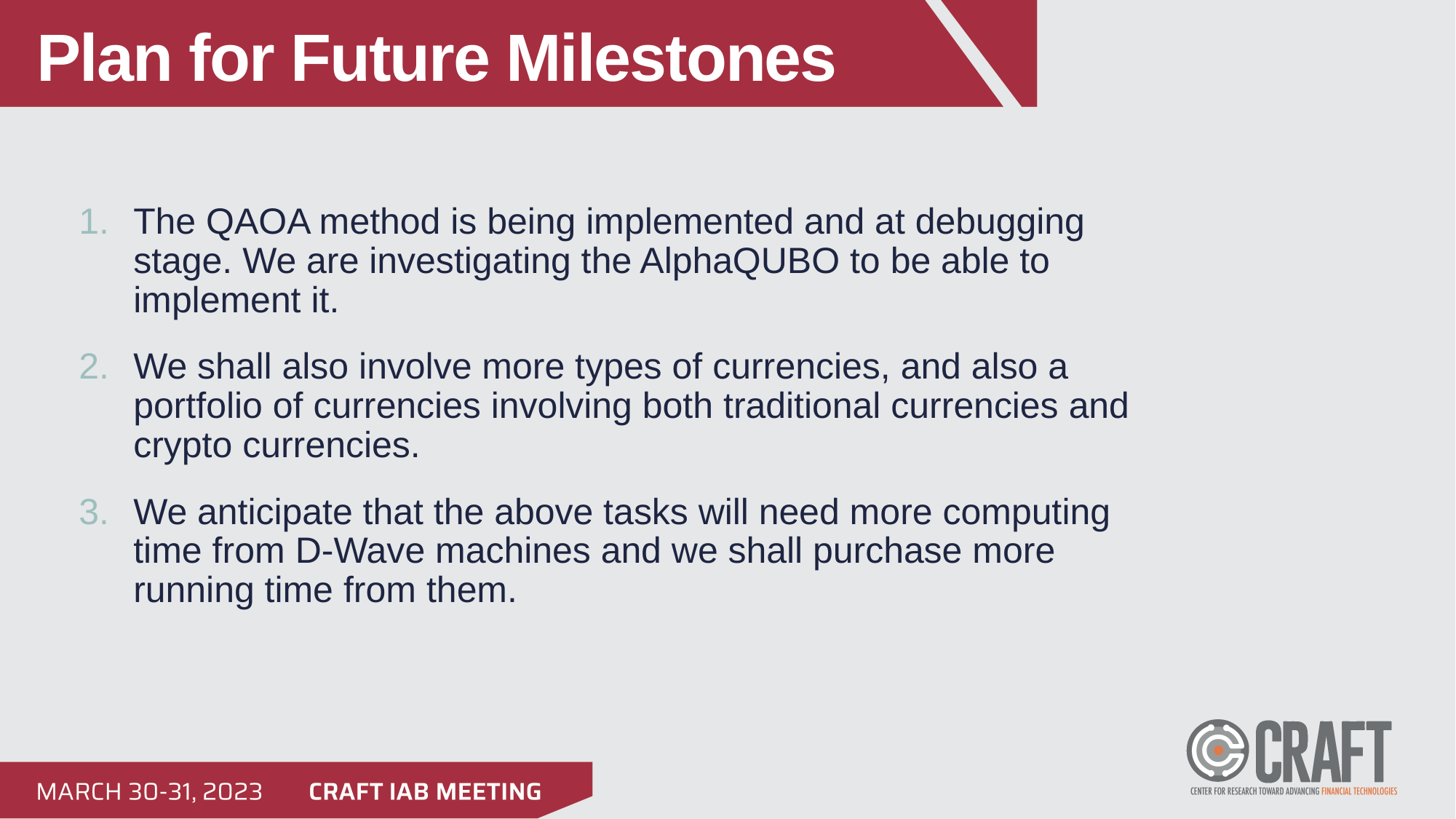

Plan for Future Milestones

The QAOA method is being implemented and at debugging stage. We are investigating the AlphaQUBO to be able to implement it.
We shall also involve more types of currencies, and also a portfolio of currencies involving both traditional currencies and crypto currencies.
We anticipate that the above tasks will need more computing time from D-Wave machines and we shall purchase more running time from them.